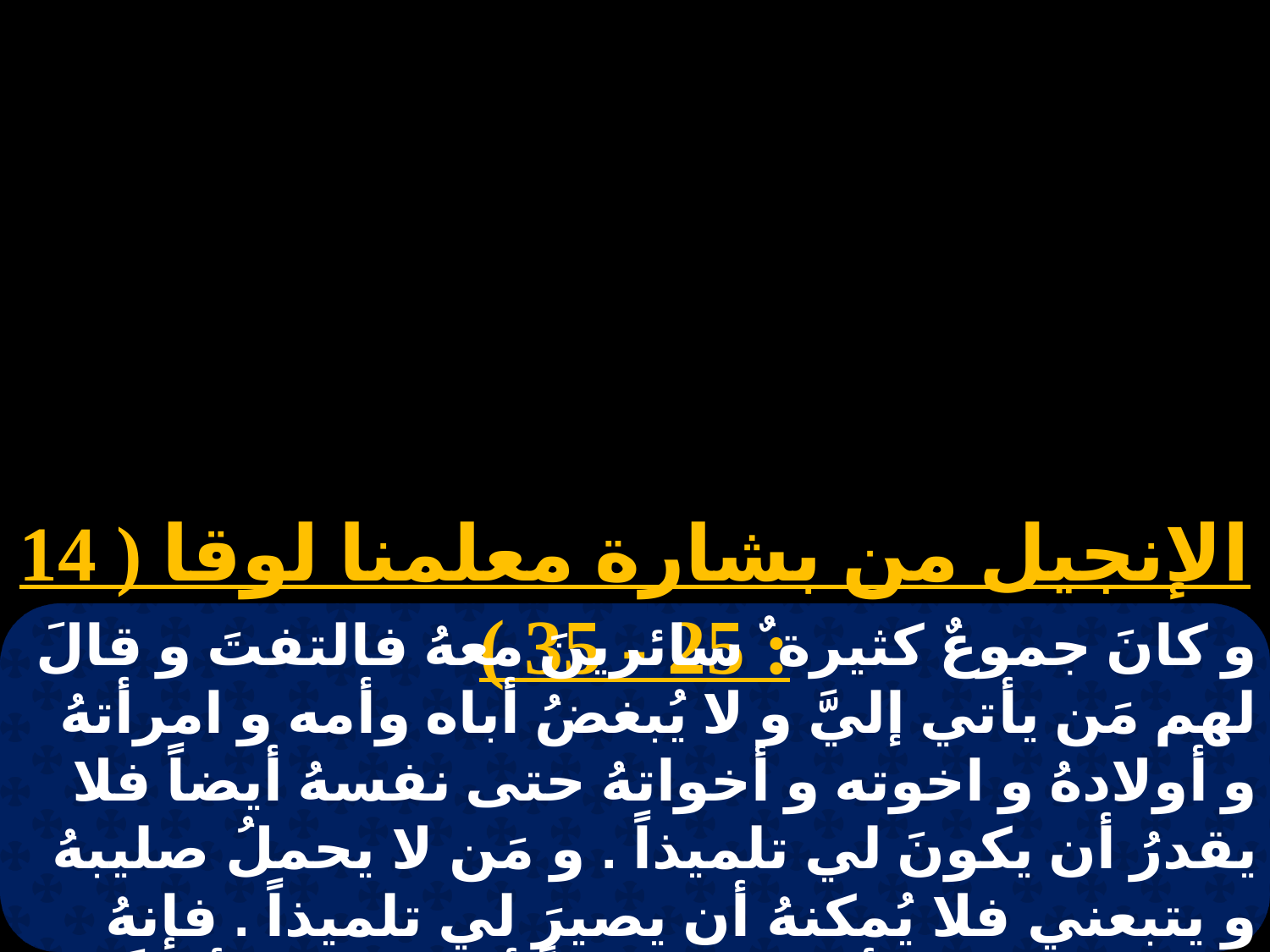

# الإنجيل من بشارة معلمنا لوقا ( 14 : 25 - 35 )
و كانَ جموعٌ كثيرة ٌ سائرينَ معهُ فالتفتَ و قالَ لهم مَن يأتي إليَّ و لا يُبغضُ أباه وأمه و امرأتهُ و أولادهُ و اخوته و أخواتهُ حتى نفسهُ أيضاً فلا يقدرُ أن يكونَ لي تلميذاً . و مَن لا يحملُ صليبهُ و يتبعني فلا يُمكنهُ أن يصيرَ لي تلميذاً . فإنهُ مَن مِنكم يُريدُ أن يبني برجاً أفلا يجلسُ أولاً و يَحسبُ النفقة و هل عندهُ ما يكُملهُ .